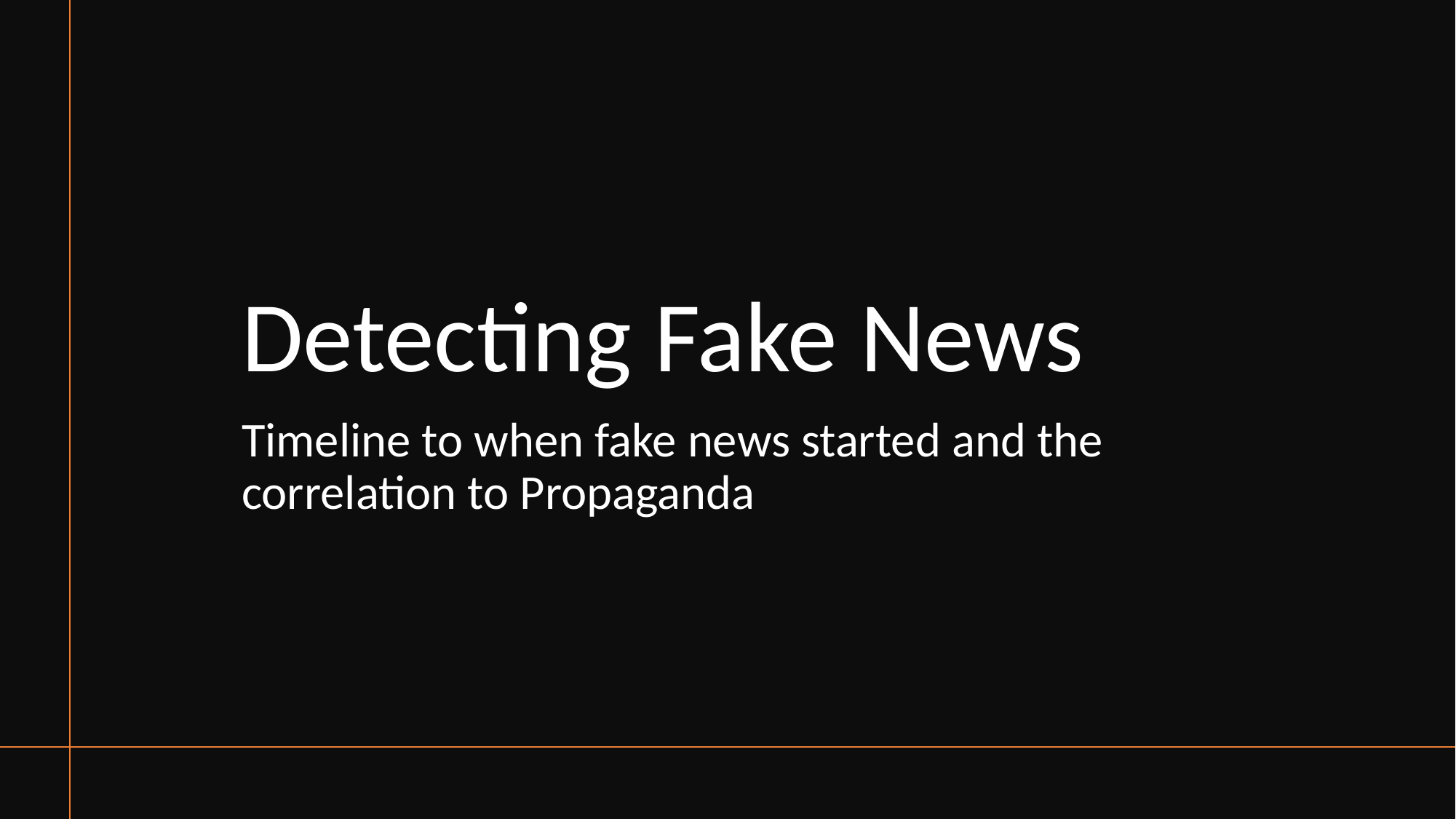

# Detecting Fake News
Timeline to when fake news started and the correlation to Propaganda